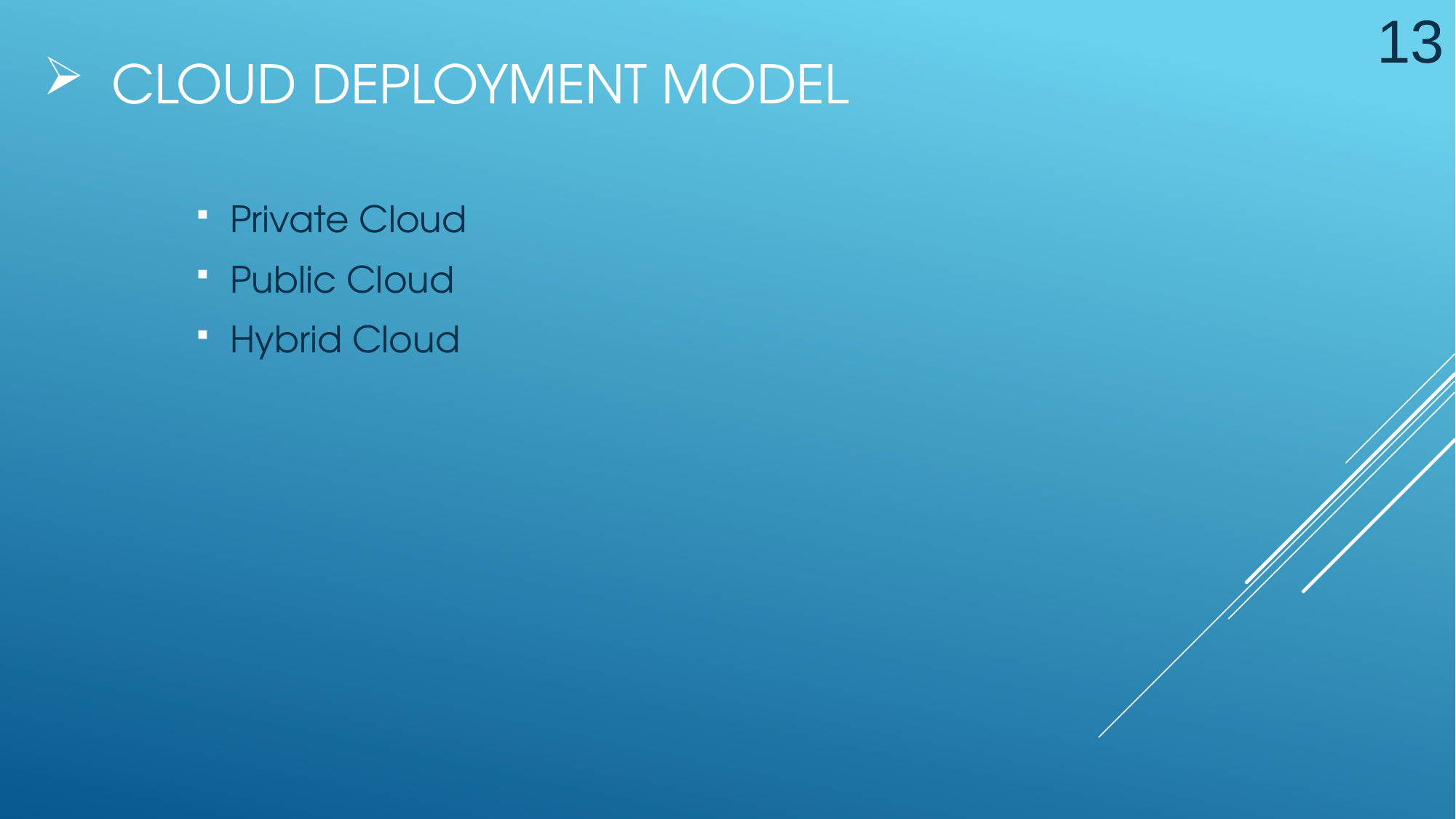

13
# Cloud deployment model
Private Cloud
Public Cloud
Hybrid Cloud